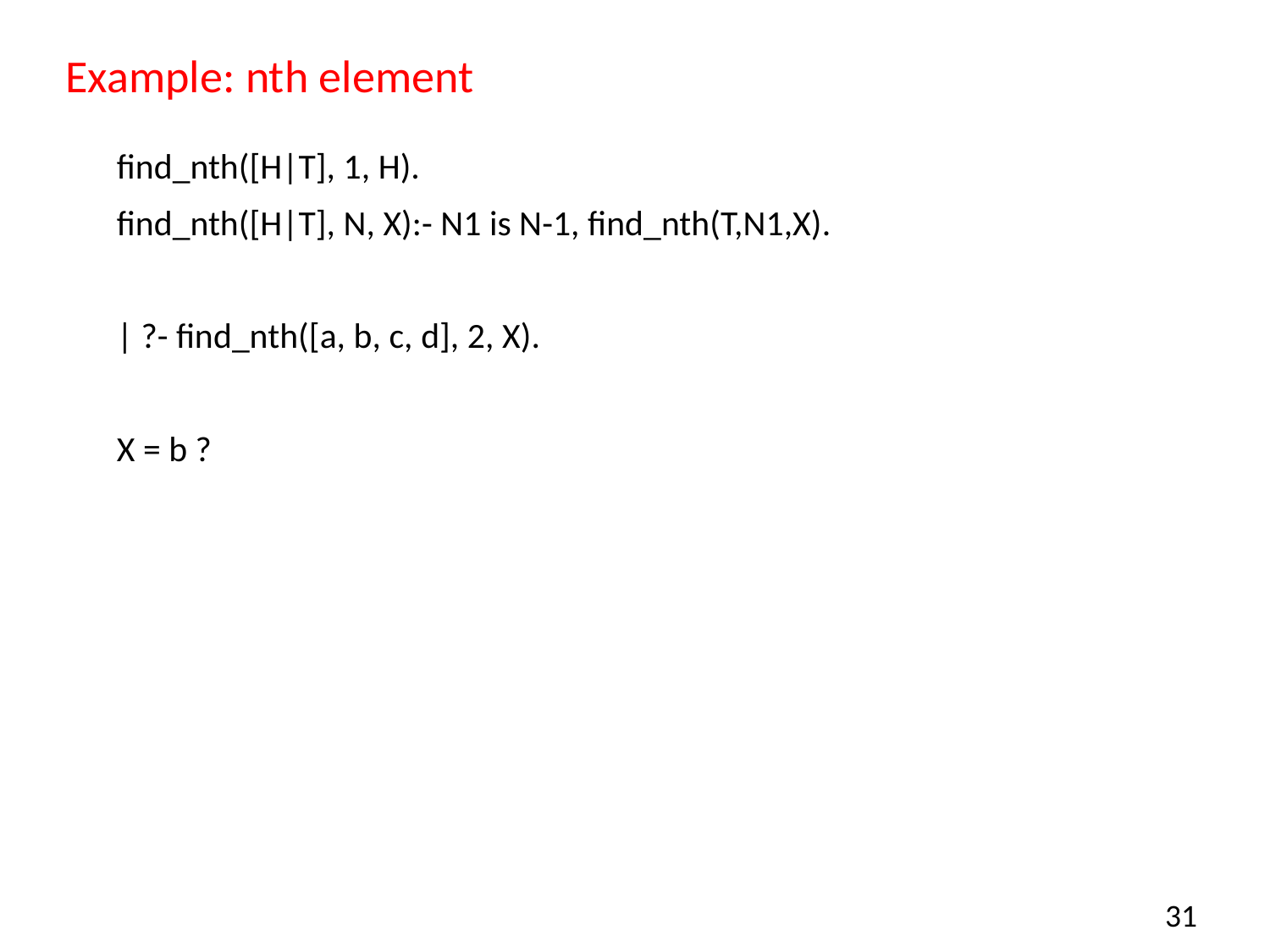

# Example: nth element
find_nth([H|T], 1, H).
find_nth([H|T], N, X):- N1 is N-1, find_nth(T,N1,X).

| ?- find_nth([a, b, c, d], 2, X).

X = b ?

31